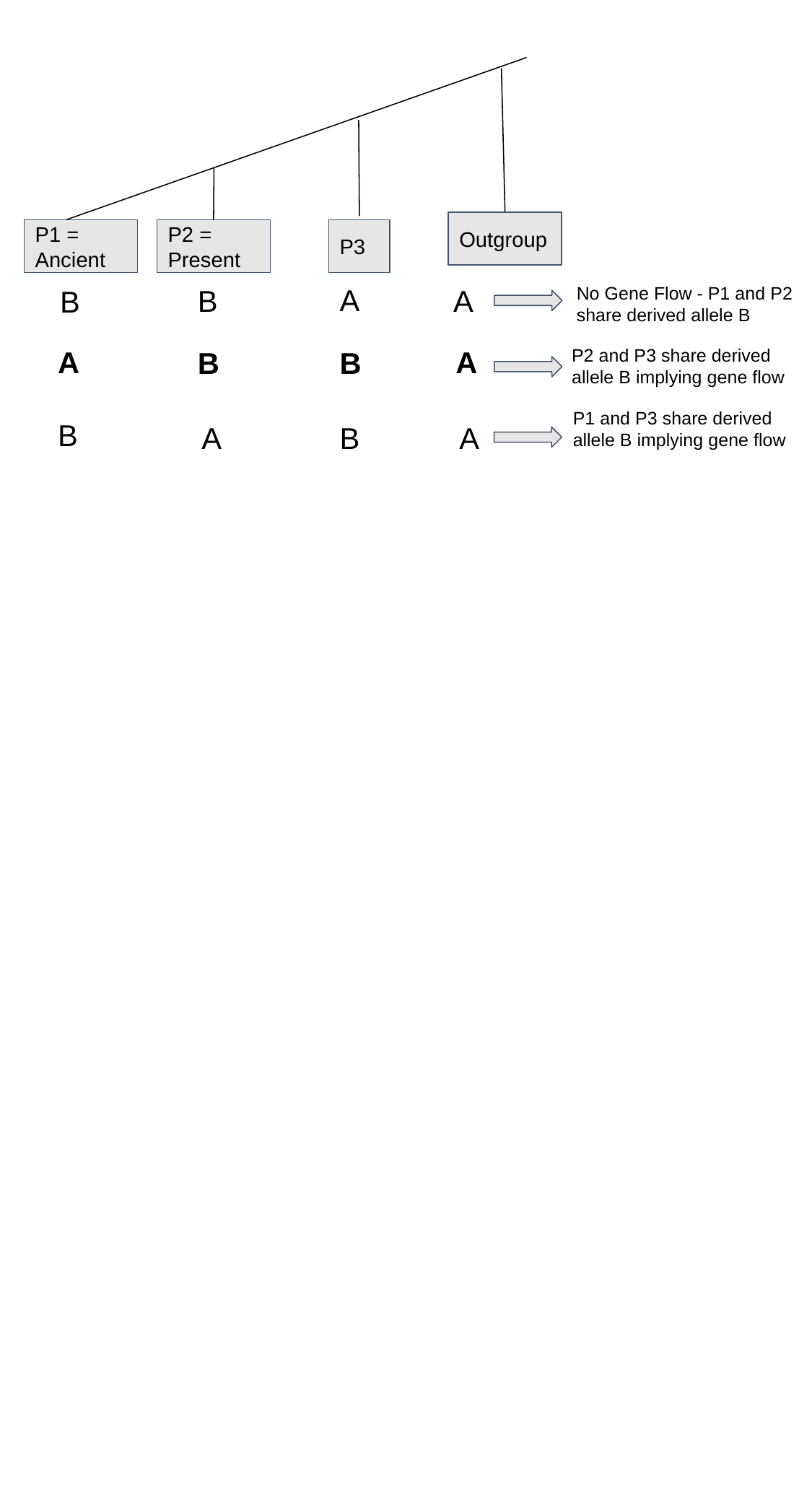

Outgroup
P1 = Ancient
P2 = Present
P3
No Gene Flow - P1 and P2 share derived allele B

P2 and P3 share derived allele B implying gene flow

P1 and P3 share derived allele B implying gene flow

A
A
B
B
A
A
B
B
B
A
B
A